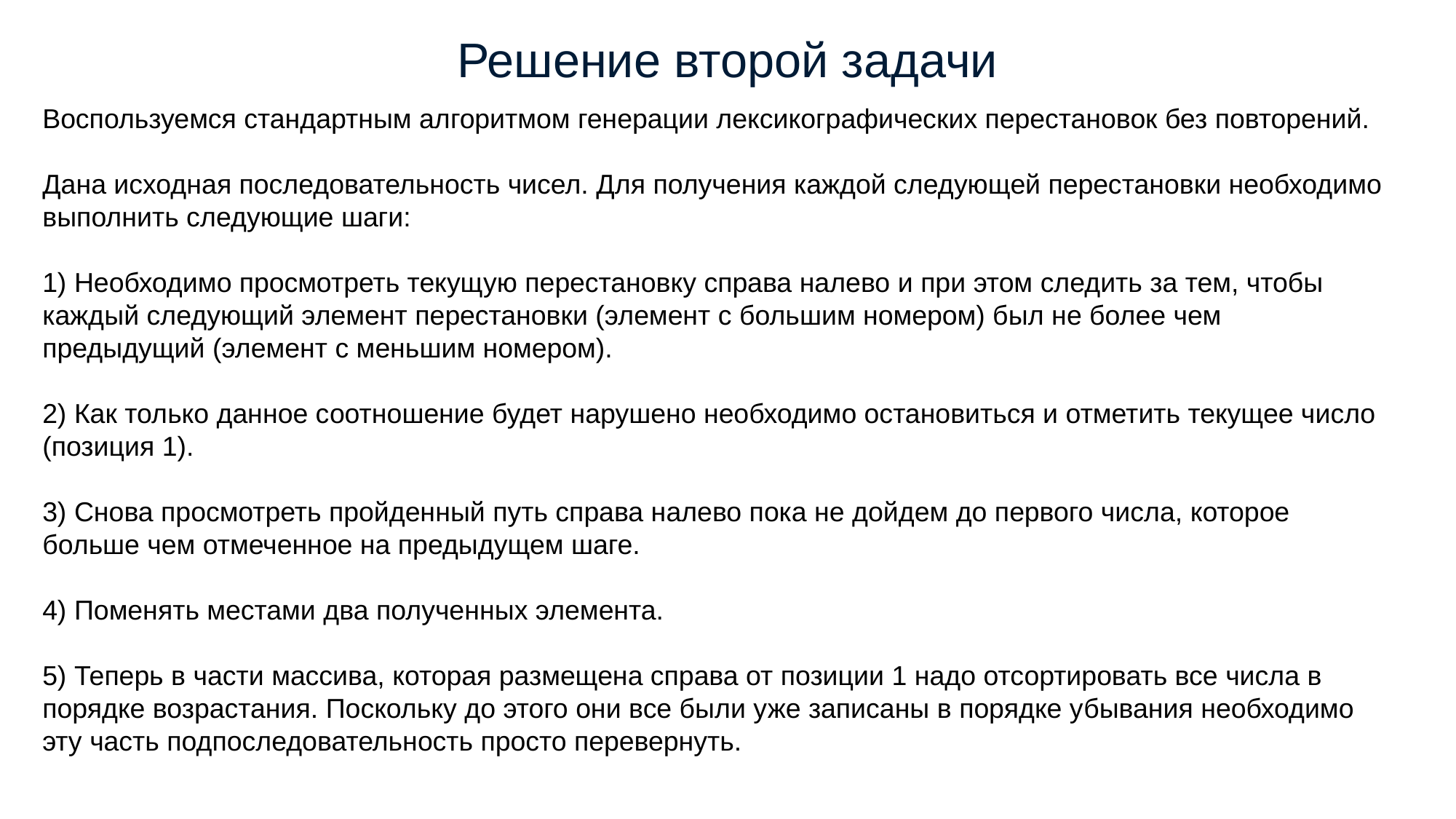

# Решение второй задачи
Воспользуемся стандартным алгоритмом генерации лексикографических перестановок без повторений.

Дана исходная последовательность чисел. Для получения каждой следующей перестановки необходимо выполнить следующие шаги:

1) Необходимо просмотреть текущую перестановку справа налево и при этом следить за тем, чтобы каждый следующий элемент перестановки (элемент с большим номером) был не более чем предыдущий (элемент с меньшим номером).

2) Как только данное соотношение будет нарушено необходимо остановиться и отметить текущее число (позиция 1).

3) Снова просмотреть пройденный путь справа налево пока не дойдем до первого числа, которое больше чем отмеченное на предыдущем шаге.

4) Поменять местами два полученных элемента.

5) Теперь в части массива, которая размещена справа от позиции 1 надо отсортировать все числа в порядке возрастания. Поскольку до этого они все были уже записаны в порядке убывания необходимо эту часть подпоследовательность просто перевернуть.